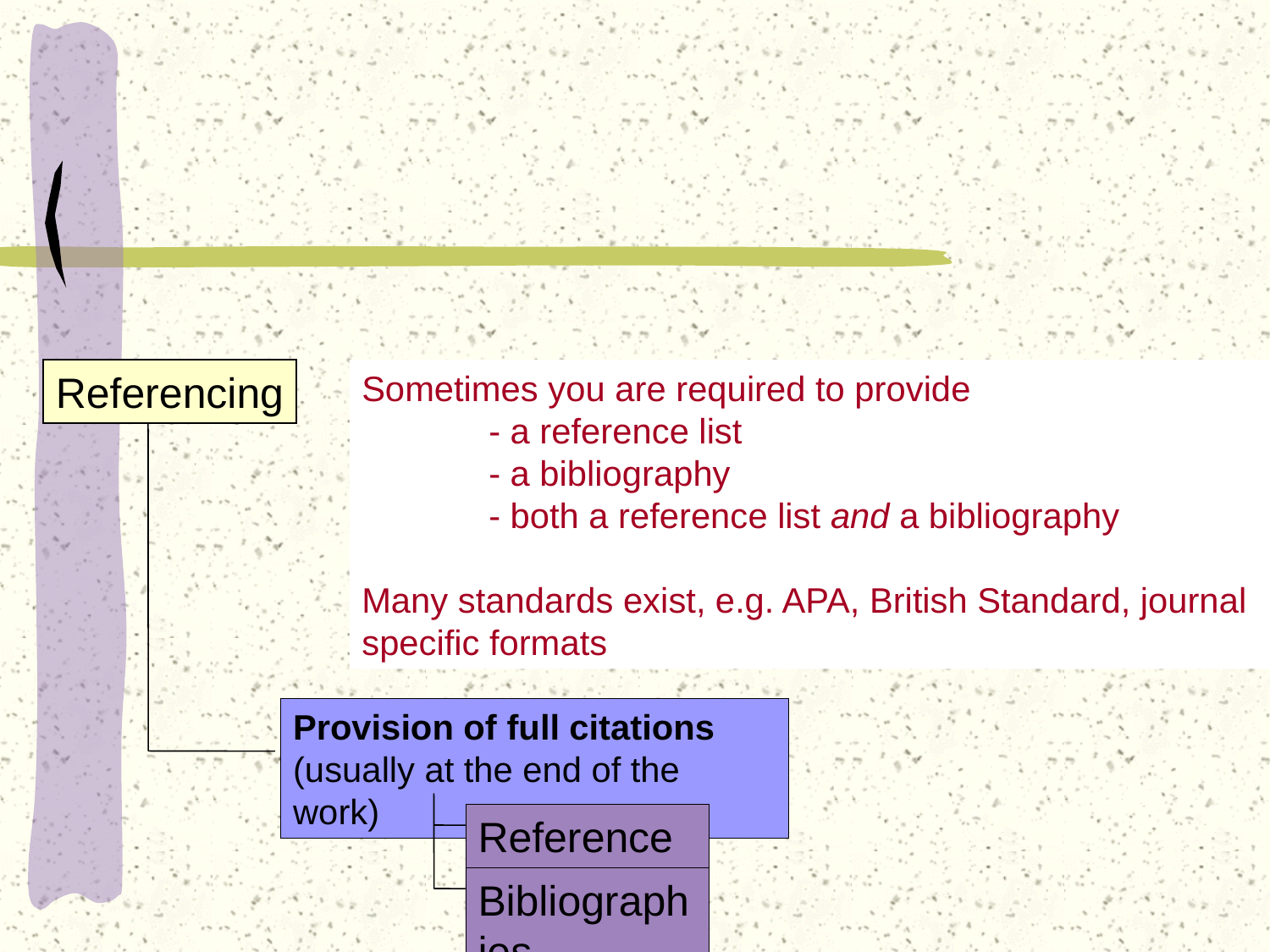

#
Referencing
Sometimes you are required to provide
	- a reference list
	- a bibliography
	- both a reference list and a bibliography

Many standards exist, e.g. APA, British Standard, journal specific formats

Provision of full citations (usually at the end of the work)

Reference lists

Bibliographies